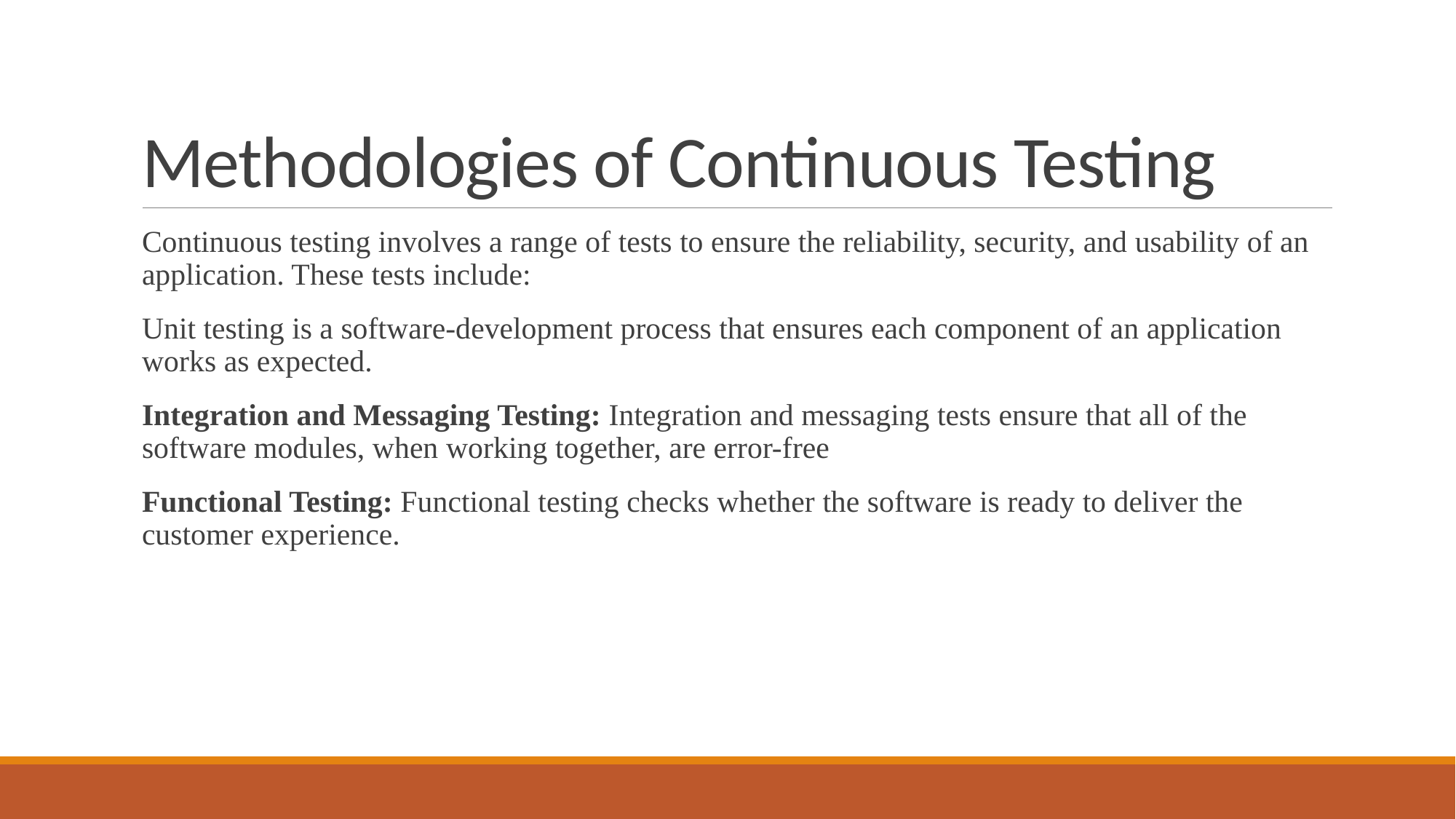

# Methodologies of Continuous Testing
Continuous testing involves a range of tests to ensure the reliability, security, and usability of an application. These tests include:
Unit testing is a software-development process that ensures each component of an application works as expected.
Integration and Messaging Testing: Integration and messaging tests ensure that all of the software modules, when working together, are error-free
Functional Testing: Functional testing checks whether the software is ready to deliver the customer experience.